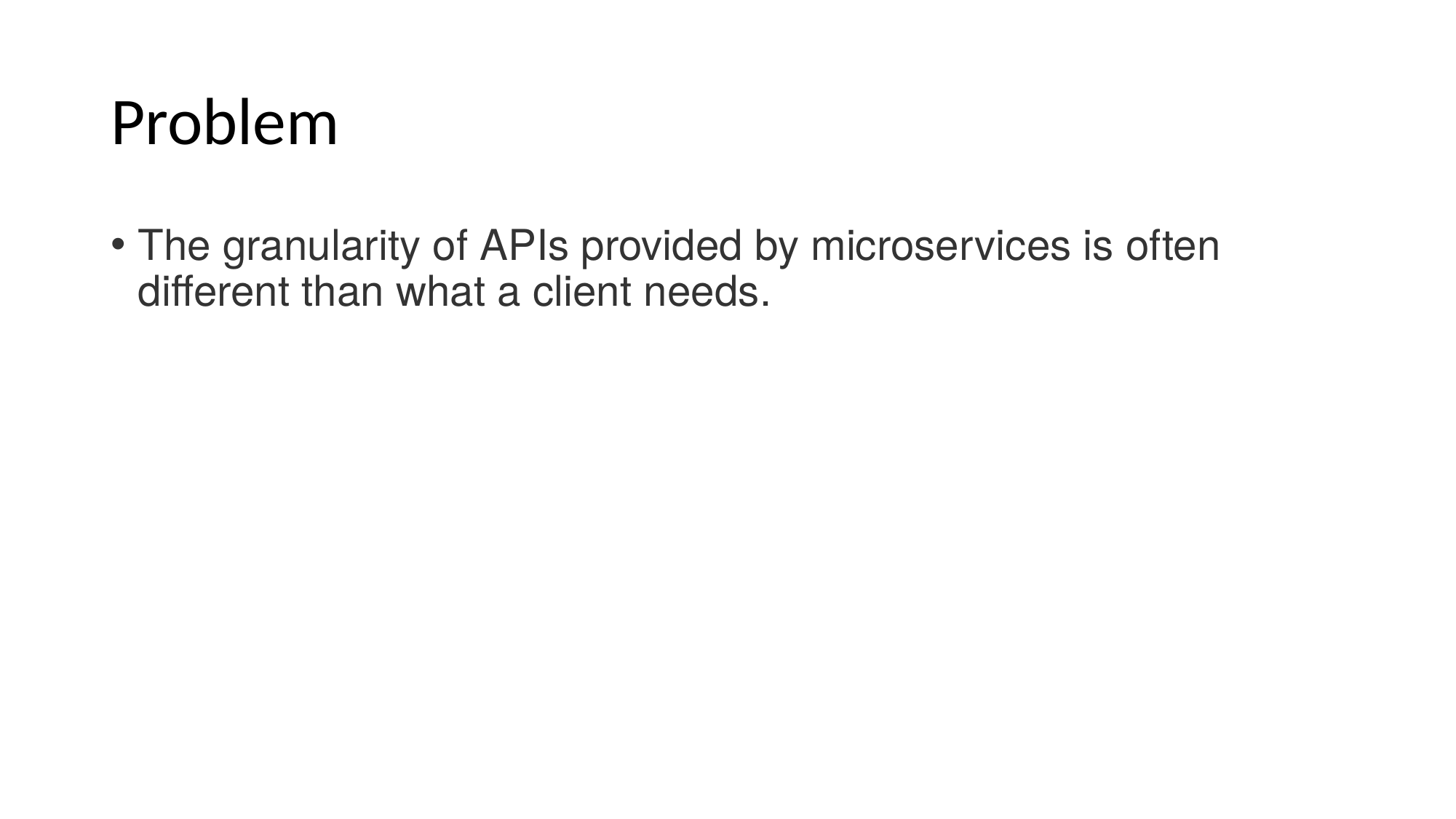

# Problem
The granularity of APIs provided by microservices is often different than what a client needs.